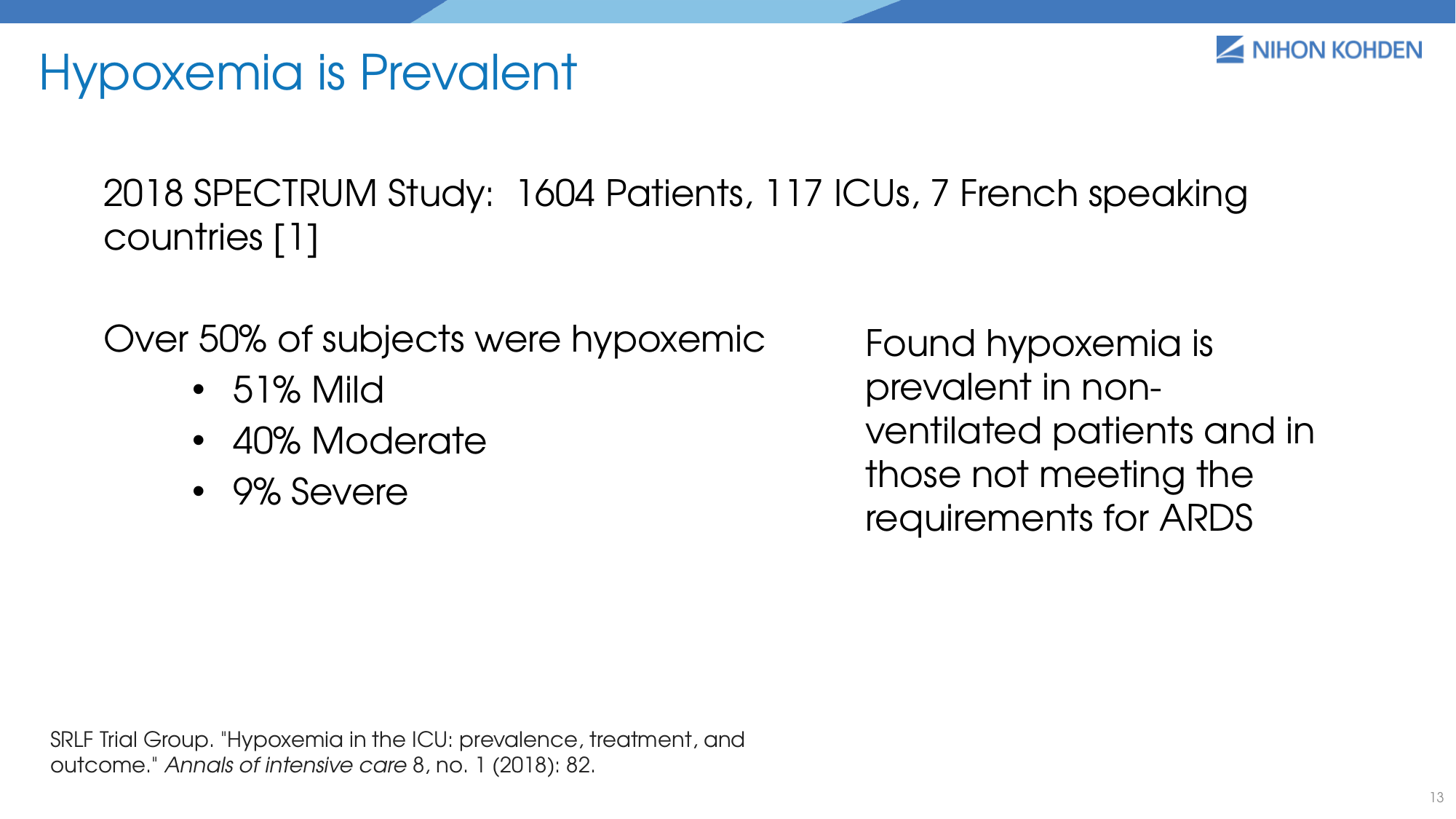

Hypoxemia is Prevalent

2018 SPECTRUM Study:  1604 Patients, 117 ICUs, 7 French speaking countries [1]

Over 50% of subjects were hypoxemic
51% Mild
40% Moderate
9% Severe

Found hypoxemia is prevalent in non-ventilated patients and in those not meeting the requirements for ARDS
SRLF Trial Group. "Hypoxemia in the ICU: prevalence, treatment, and outcome." Annals of intensive care 8, no. 1 (2018): 82.
13